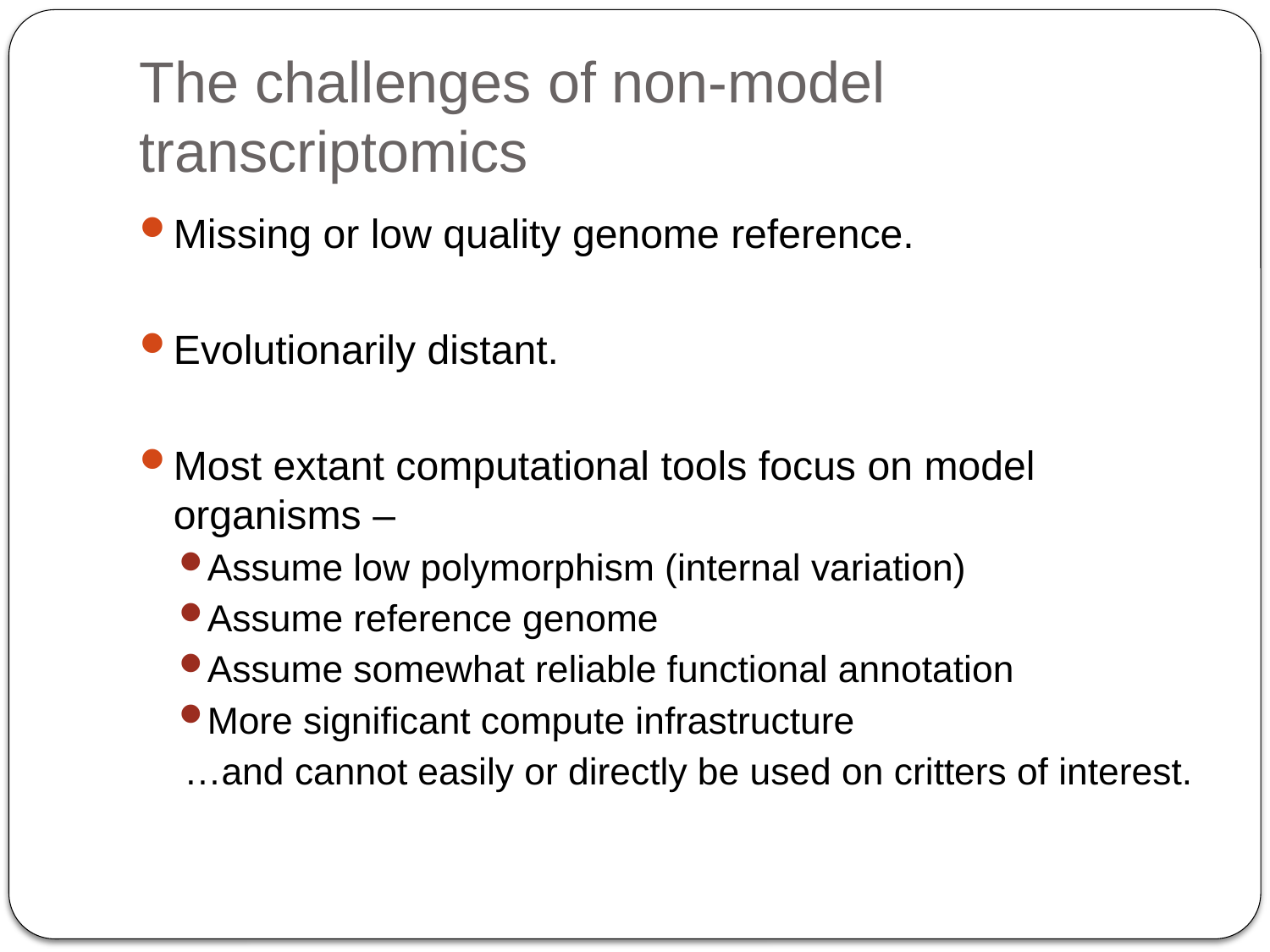

# The challenges of non-model transcriptomics

Missing or low quality genome reference.

Evolutionarily distant.

Most extant computational tools focus on model organisms –
Assume low polymorphism (internal variation)
Assume reference genome
Assume somewhat reliable functional annotation
More significant compute infrastructure
…and cannot easily or directly be used on critters of interest.